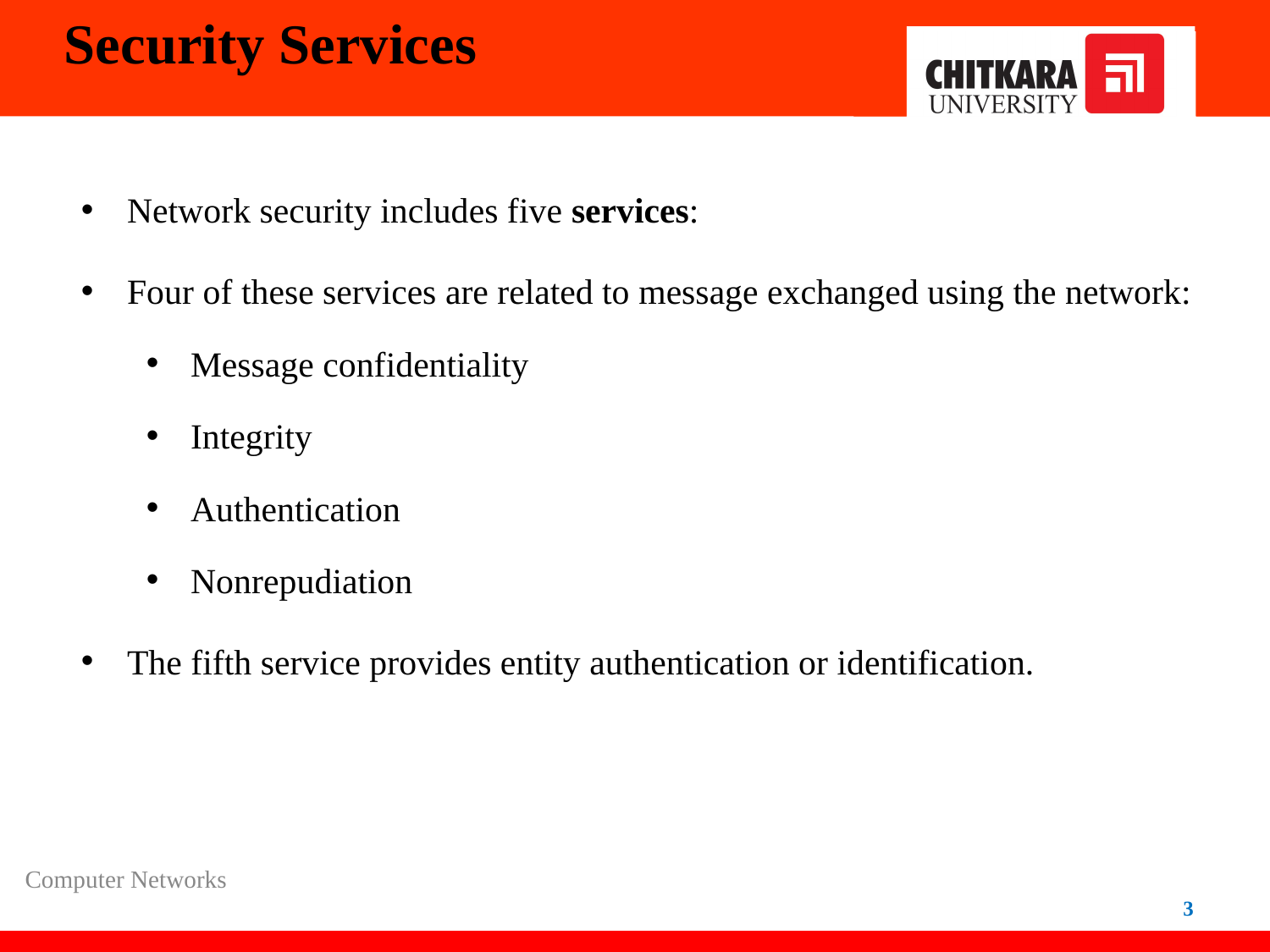

Security Services
Network security includes five services:
Four of these services are related to message exchanged using the network:
Message confidentiality
Integrity
Authentication
Nonrepudiation
The fifth service provides entity authentication or identification.
Computer Networks
3